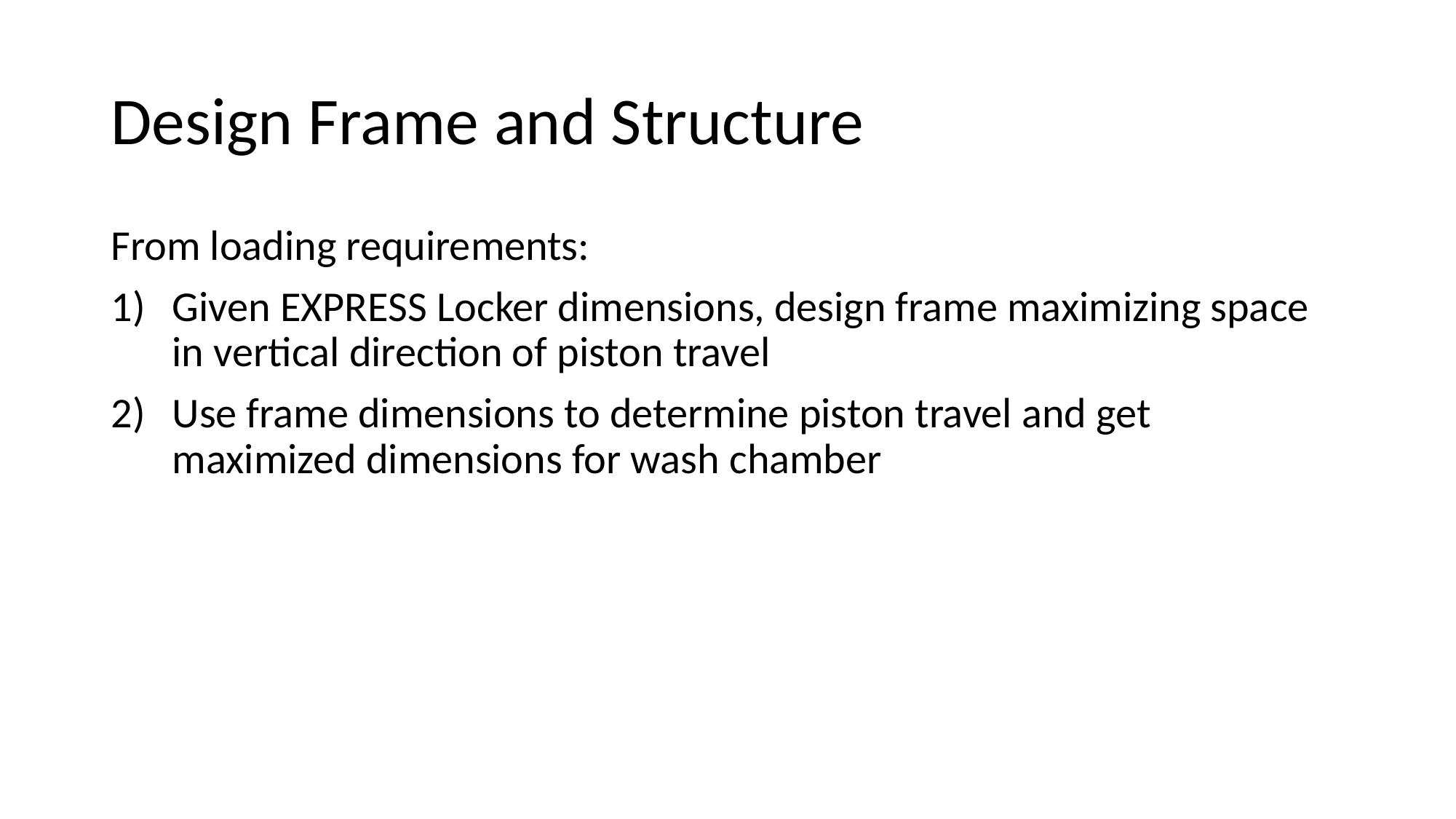

# Design Frame and Structure
From loading requirements:
Given EXPRESS Locker dimensions, design frame maximizing space in vertical direction of piston travel
Use frame dimensions to determine piston travel and get maximized dimensions for wash chamber